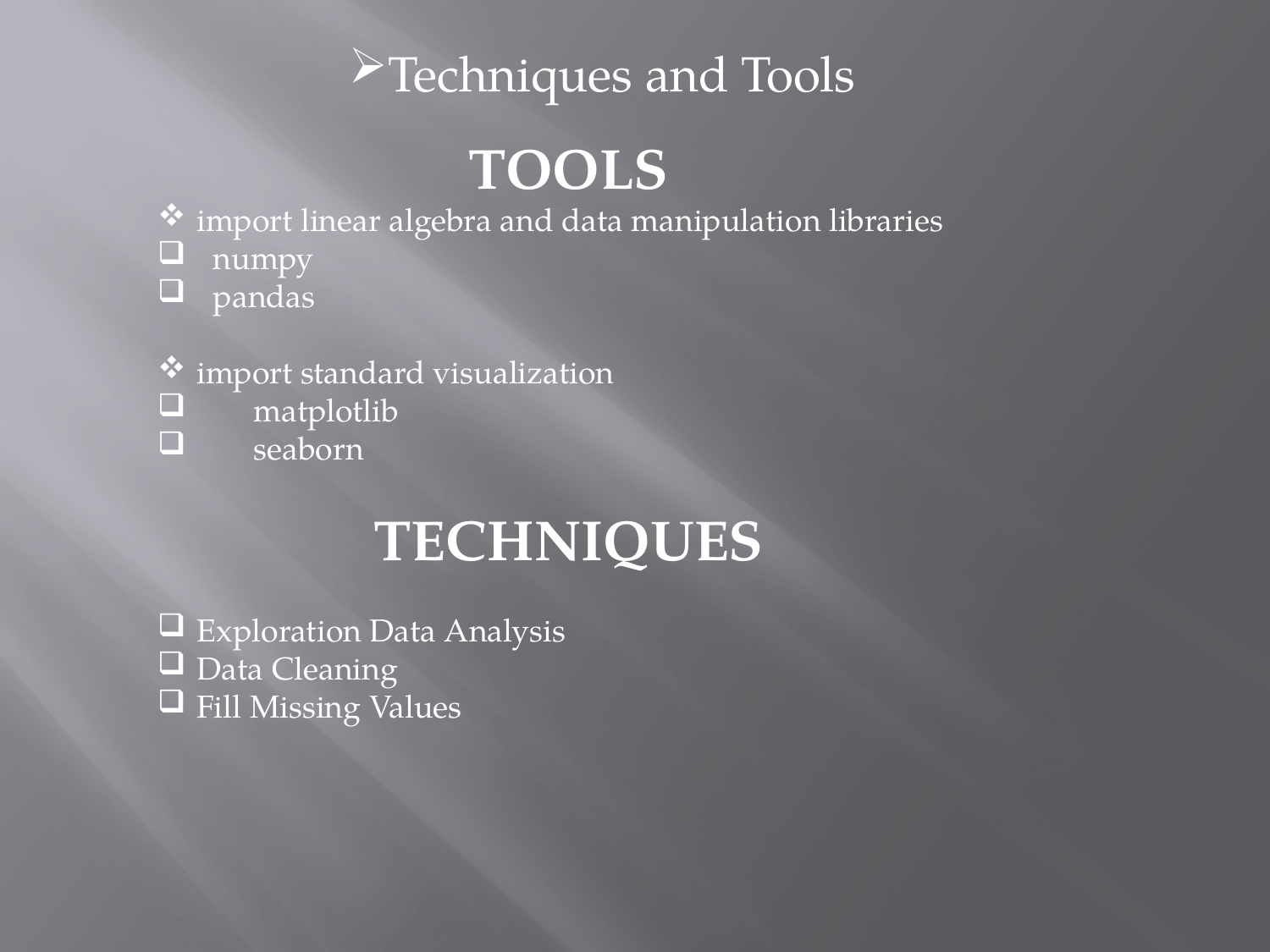

Techniques and Tools
TOOLS
import linear algebra and data manipulation libraries
  numpy
  pandas

import standard visualization
       matplotlib
       seaborn

TECHNIQUES

Exploration Data Analysis
Data Cleaning
Fill Missing Values